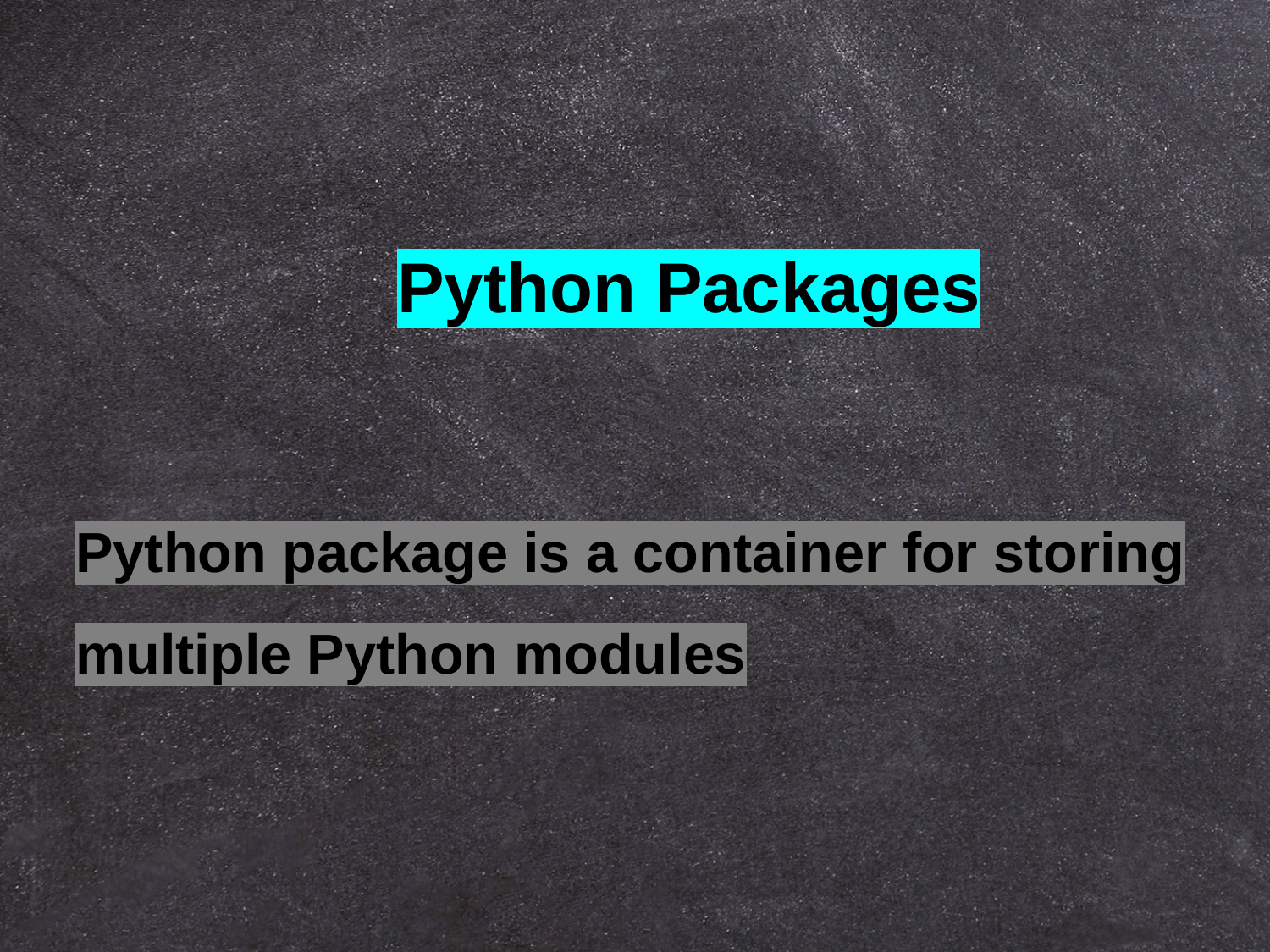

Python Packages
Python package is a container for storing multiple Python modules